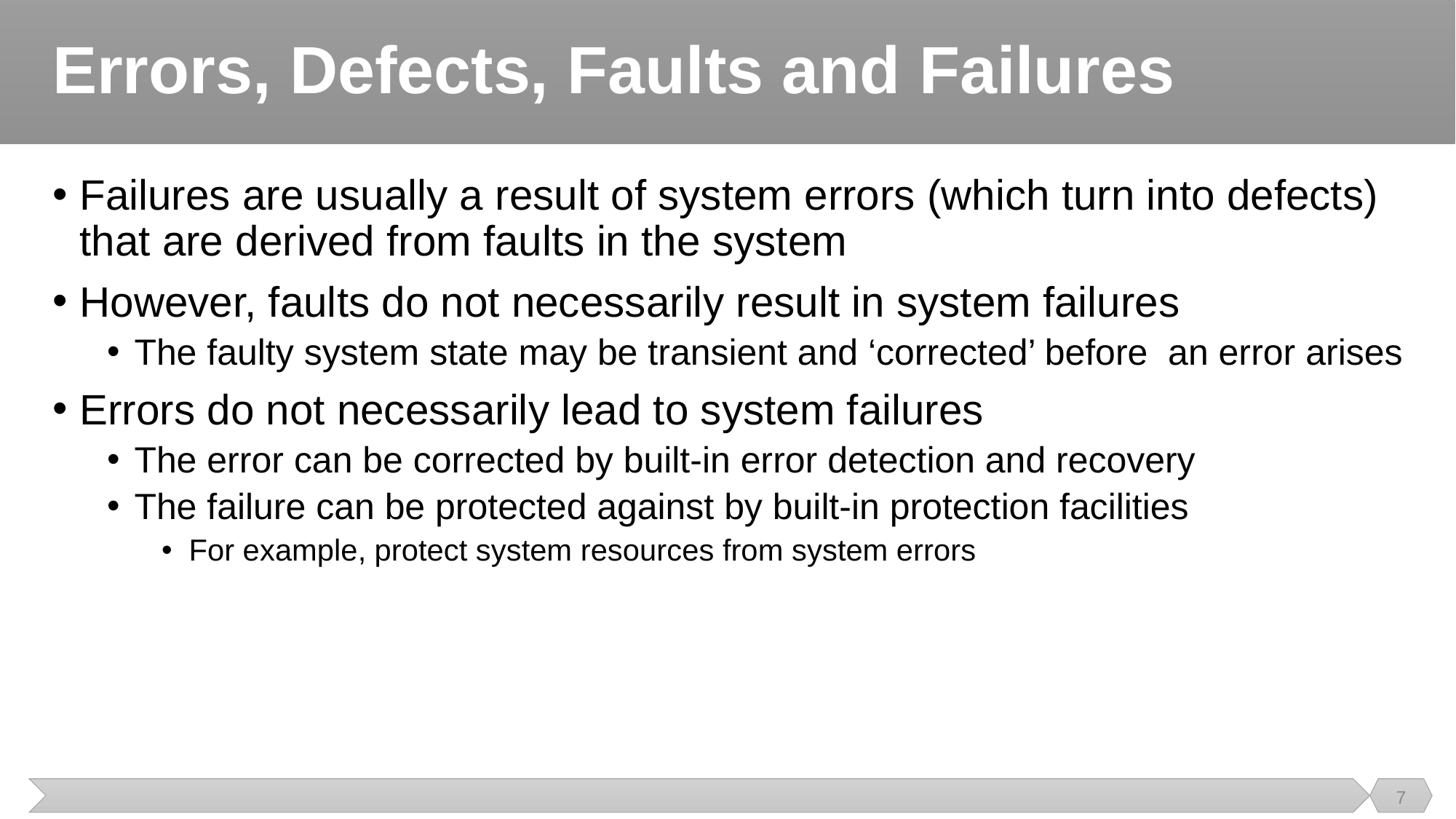

# Errors, Defects, Faults and Failures
Failures are usually a result of system errors (which turn into defects) that are derived from faults in the system
However, faults do not necessarily result in system failures
The faulty system state may be transient and ‘corrected’ before  an error arises
Errors do not necessarily lead to system failures
The error can be corrected by built-in error detection and recovery
The failure can be protected against by built-in protection facilities
For example, protect system resources from system errors

7